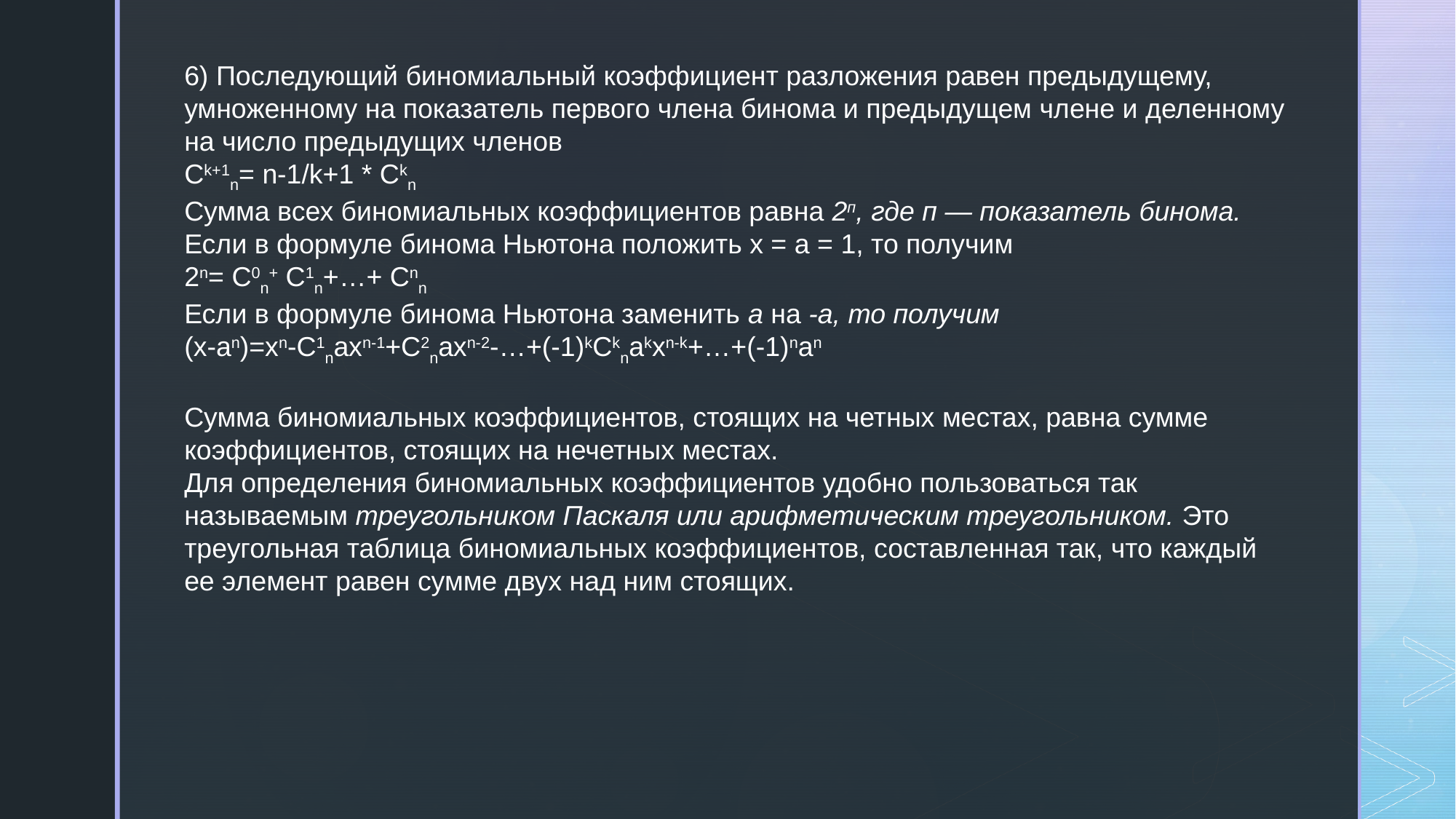

6) Последующий биномиальный коэффициент разложения равен предыдущему, умноженному на показатель первого члена бинома и предыдущем члене и деленному на число предыдущих членов
Ck+1n= n-1/k+1 * Ckn
Сумма всех биномиальных коэффициентов равна 2п, где п — показатель бинома.
Если в формуле бинома Ньютона положить х = а = 1, то получим
2n= C0n+ C1n+…+ Cnn
Если в формуле бинома Ньютона заменить а на -а, то получим
(x-an)=xn-C1naxn-1+C2naxn-2-…+(-1)kCknakxn-k+…+(-1)nan

Сумма биномиальных коэффициентов, стоящих на четных местах, равна сумме коэффициентов, стоящих на нечетных местах.
Для определения биномиальных коэффициентов удобно пользоваться так называемым треугольником Паскаля или арифметическим треугольником. Это треугольная таблица биномиальных коэффициентов, составленная так, что каждый ее элемент равен сумме двух над ним стоящих.